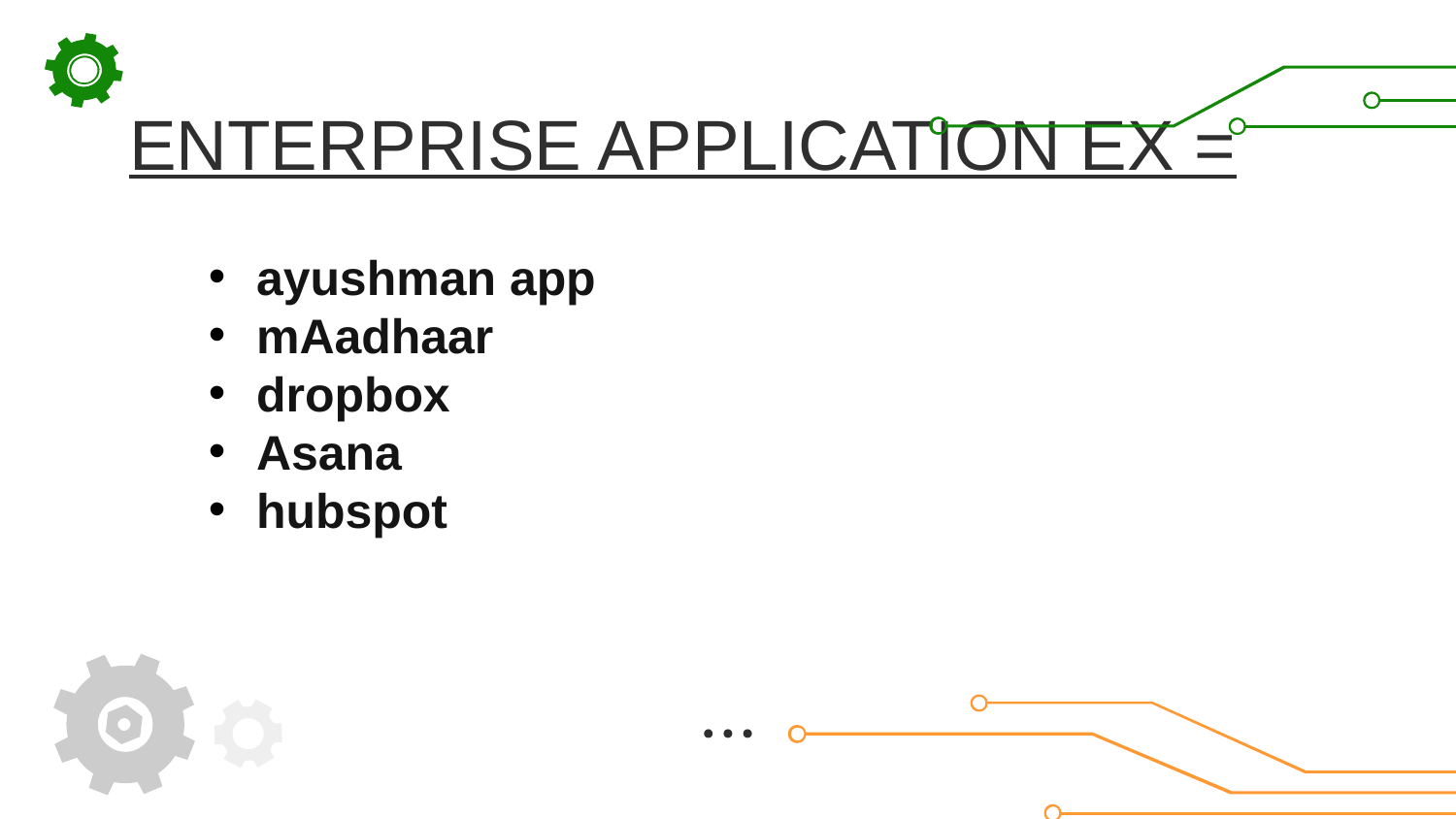

# ENTERPRISE APPLICATION EX =
 ayushman app
 mAadhaar
 dropbox
 Asana
 hubspot